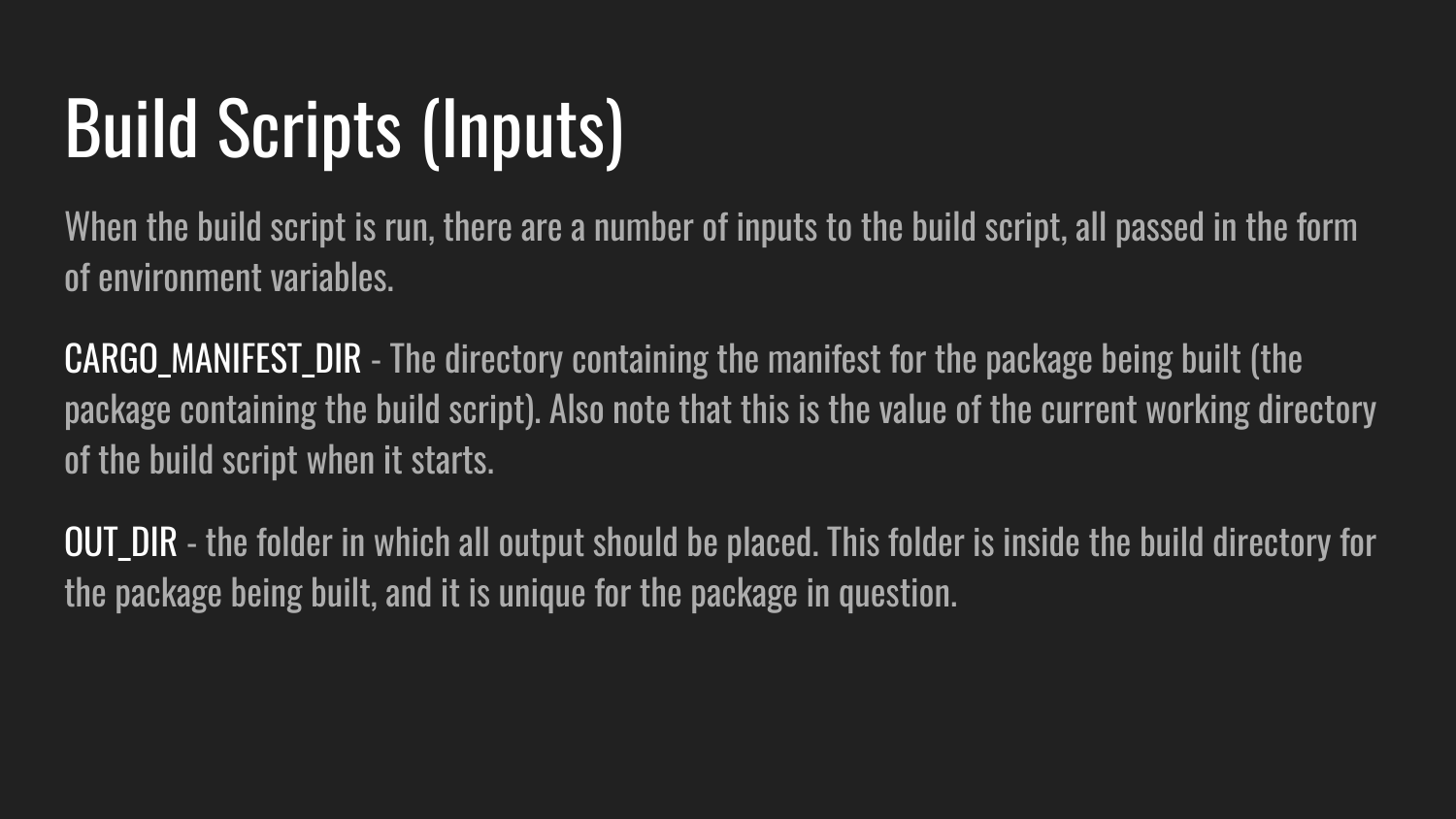

# Build Scripts (Inputs)

When the build script is run, there are a number of inputs to the build script, all passed in the form of environment variables.
CARGO_MANIFEST_DIR - The directory containing the manifest for the package being built (the package containing the build script). Also note that this is the value of the current working directory of the build script when it starts.
OUT_DIR - the folder in which all output should be placed. This folder is inside the build directory for the package being built, and it is unique for the package in question.